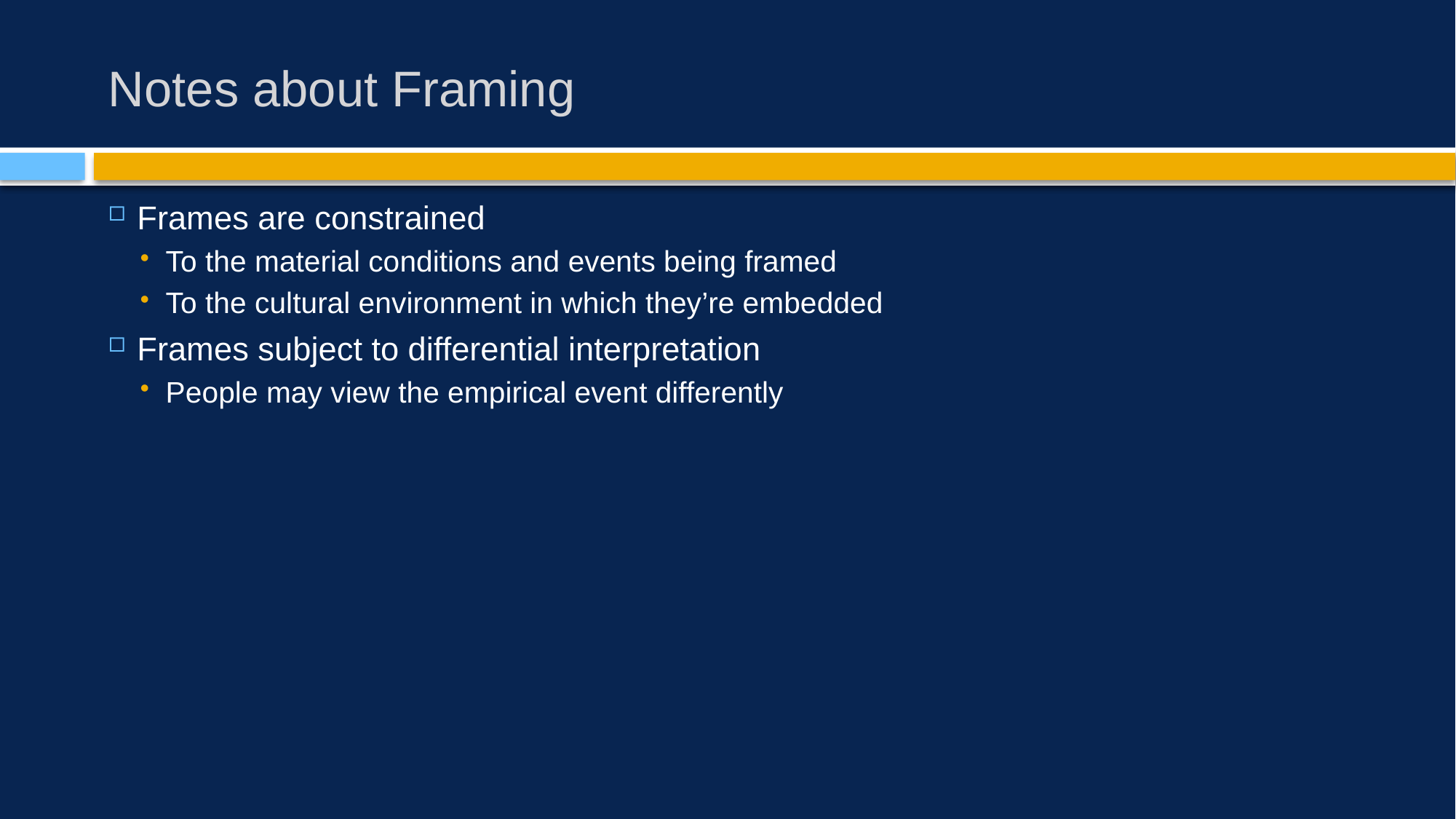

# Notes about Framing
Frames are constrained
To the material conditions and events being framed
To the cultural environment in which they’re embedded
Frames subject to differential interpretation
People may view the empirical event differently